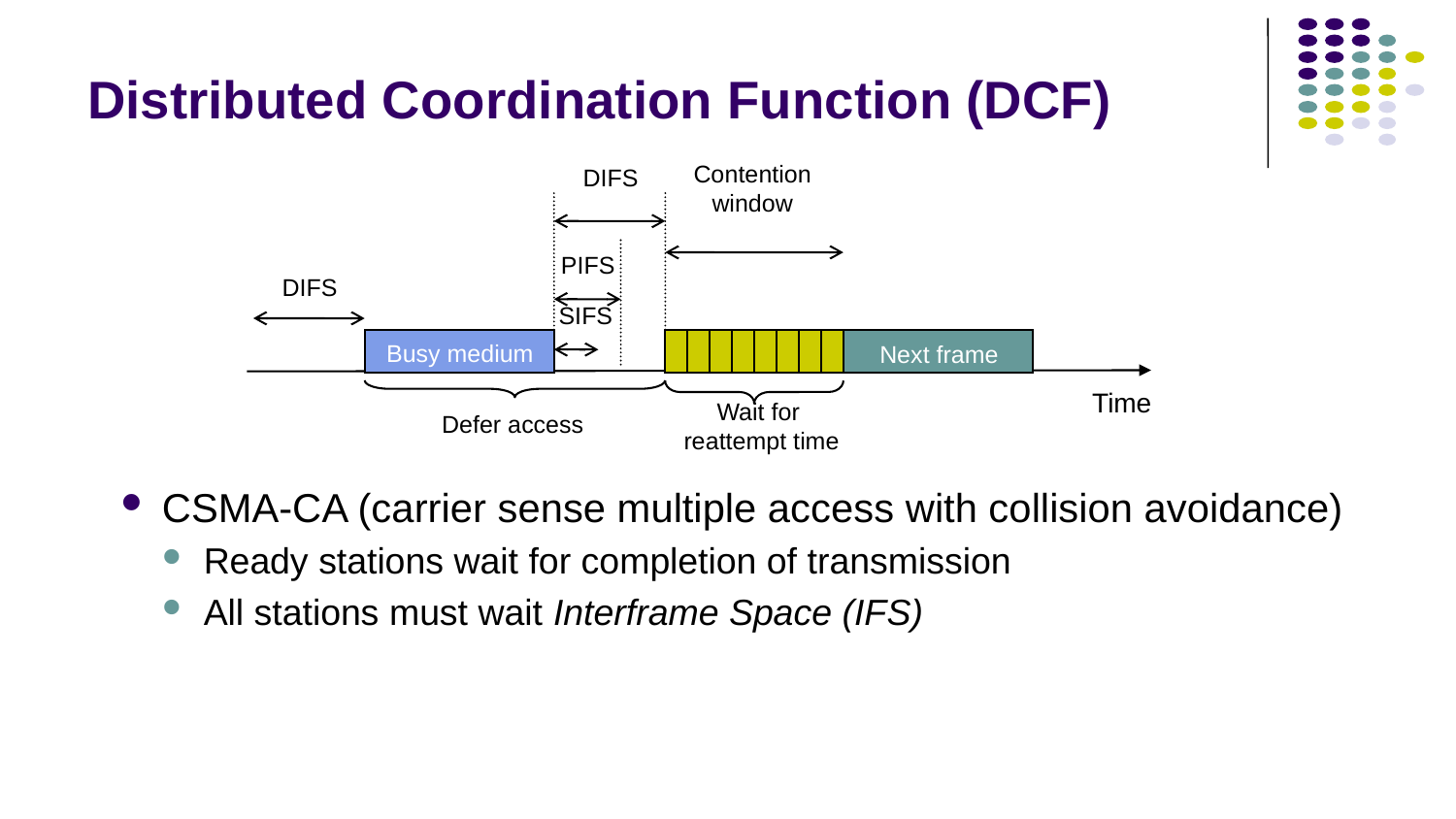

# Distributed Coordination Function (DCF)
Contention
window
DIFS

PIFS

DIFS
SIFS

Busy medium
Next frame

Time
Wait for
reattempt time
Defer access
CSMA-CA (carrier sense multiple access with collision avoidance)
Ready stations wait for completion of transmission
All stations must wait Interframe Space (IFS)